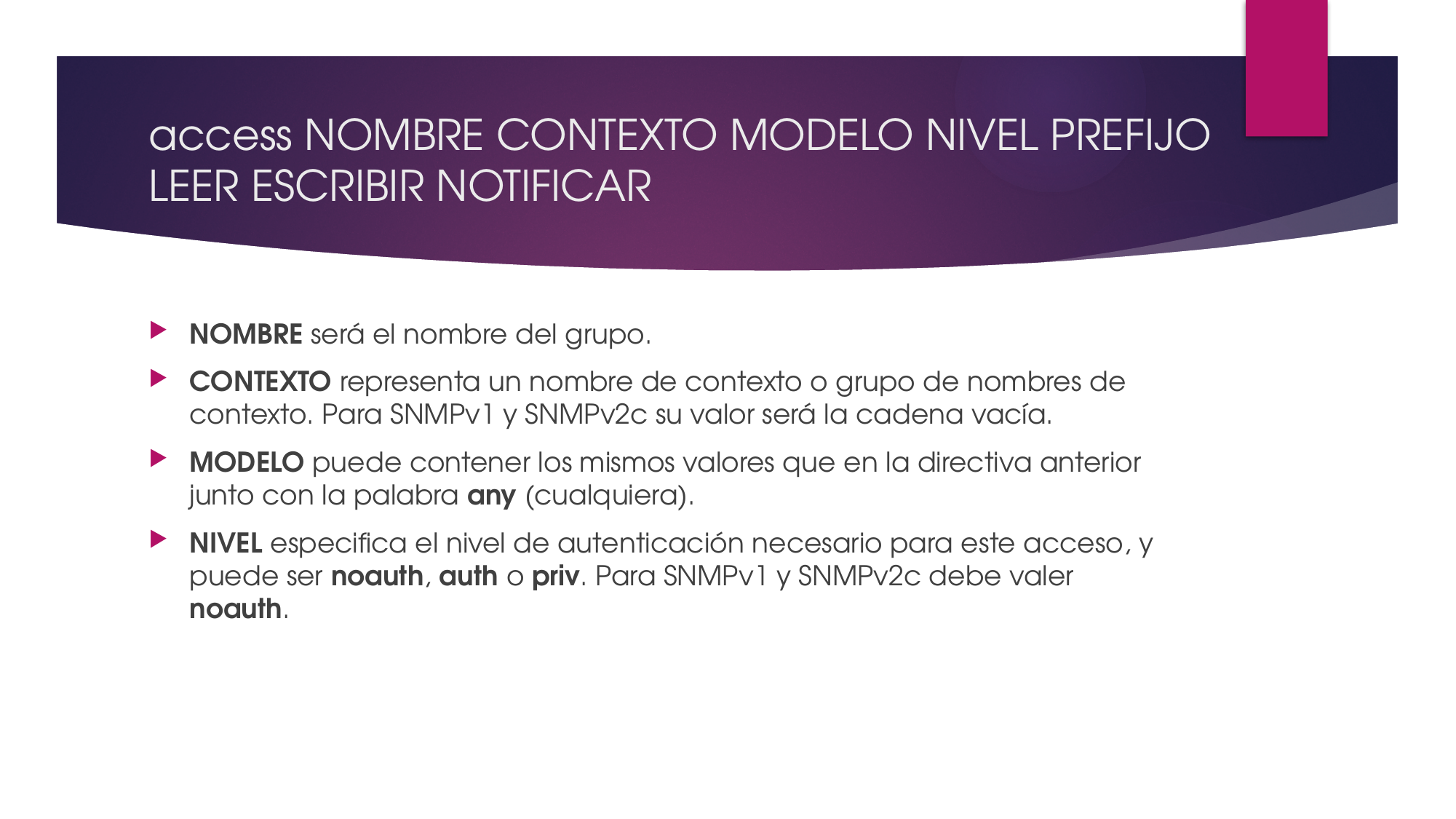

# access NOMBRE CONTEXTO MODELO NIVEL PREFIJO LEER ESCRIBIR NOTIFICAR
NOMBRE será el nombre del grupo.
CONTEXTO representa un nombre de contexto o grupo de nombres de contexto. Para SNMPv1 y SNMPv2c su valor será la cadena vacía.
MODELO puede contener los mismos valores que en la directiva anterior junto con la palabra any (cualquiera).
NIVEL especifica el nivel de autenticación necesario para este acceso, y puede ser noauth, auth o priv. Para SNMPv1 y SNMPv2c debe valer noauth.